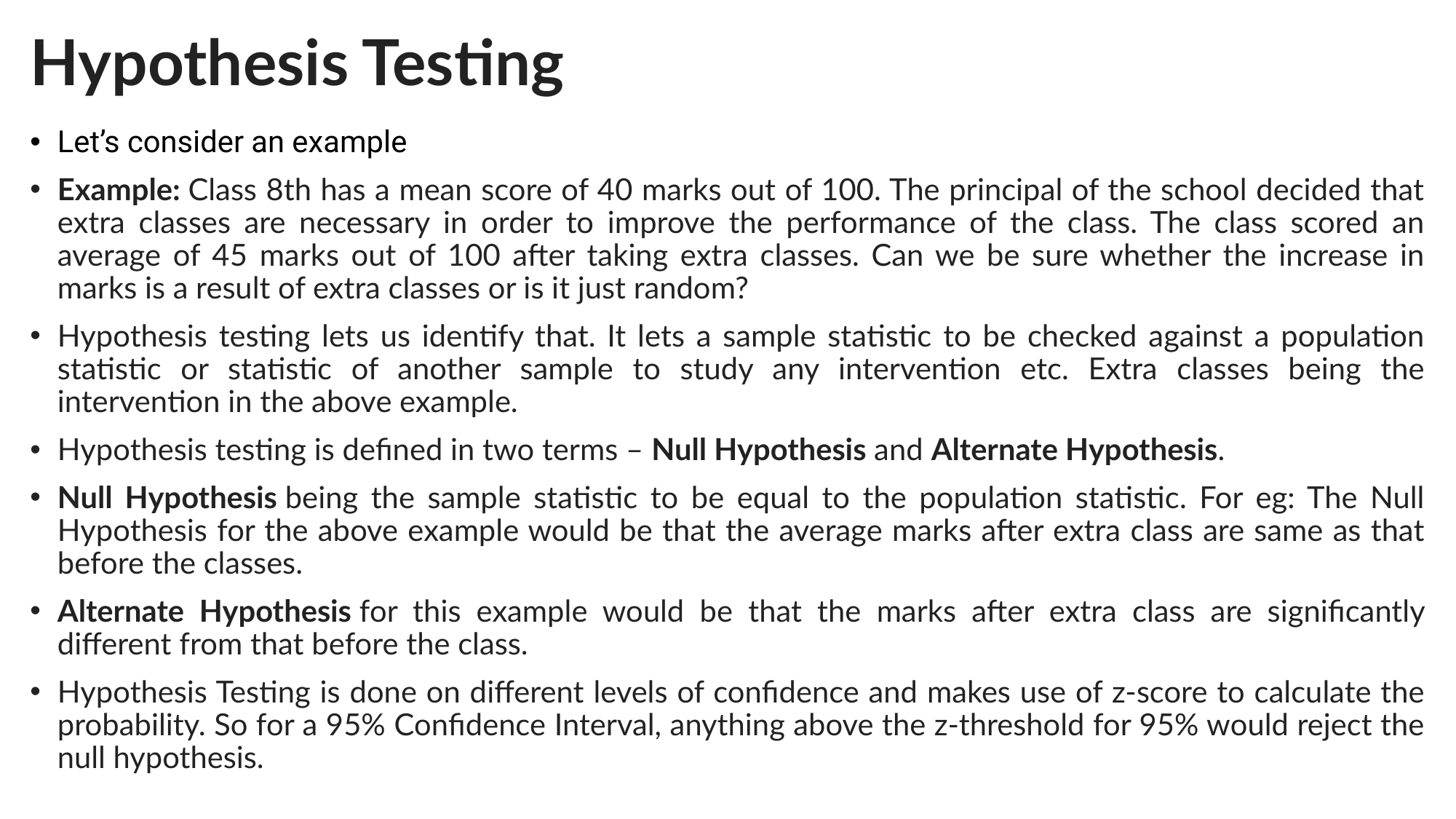

# Hypothesis Testing
Let’s consider an example
Example: Class 8th has a mean score of 40 marks out of 100. The principal of the school decided that extra classes are necessary in order to improve the performance of the class. The class scored an average of 45 marks out of 100 after taking extra classes. Can we be sure whether the increase in marks is a result of extra classes or is it just random?
Hypothesis testing lets us identify that. It lets a sample statistic to be checked against a population statistic or statistic of another sample to study any intervention etc. Extra classes being the intervention in the above example.
Hypothesis testing is defined in two terms – Null Hypothesis and Alternate Hypothesis.
Null Hypothesis being the sample statistic to be equal to the population statistic. For eg: The Null Hypothesis for the above example would be that the average marks after extra class are same as that before the classes.
Alternate Hypothesis for this example would be that the marks after extra class are significantly different from that before the class.
Hypothesis Testing is done on different levels of confidence and makes use of z-score to calculate the probability. So for a 95% Confidence Interval, anything above the z-threshold for 95% would reject the null hypothesis.